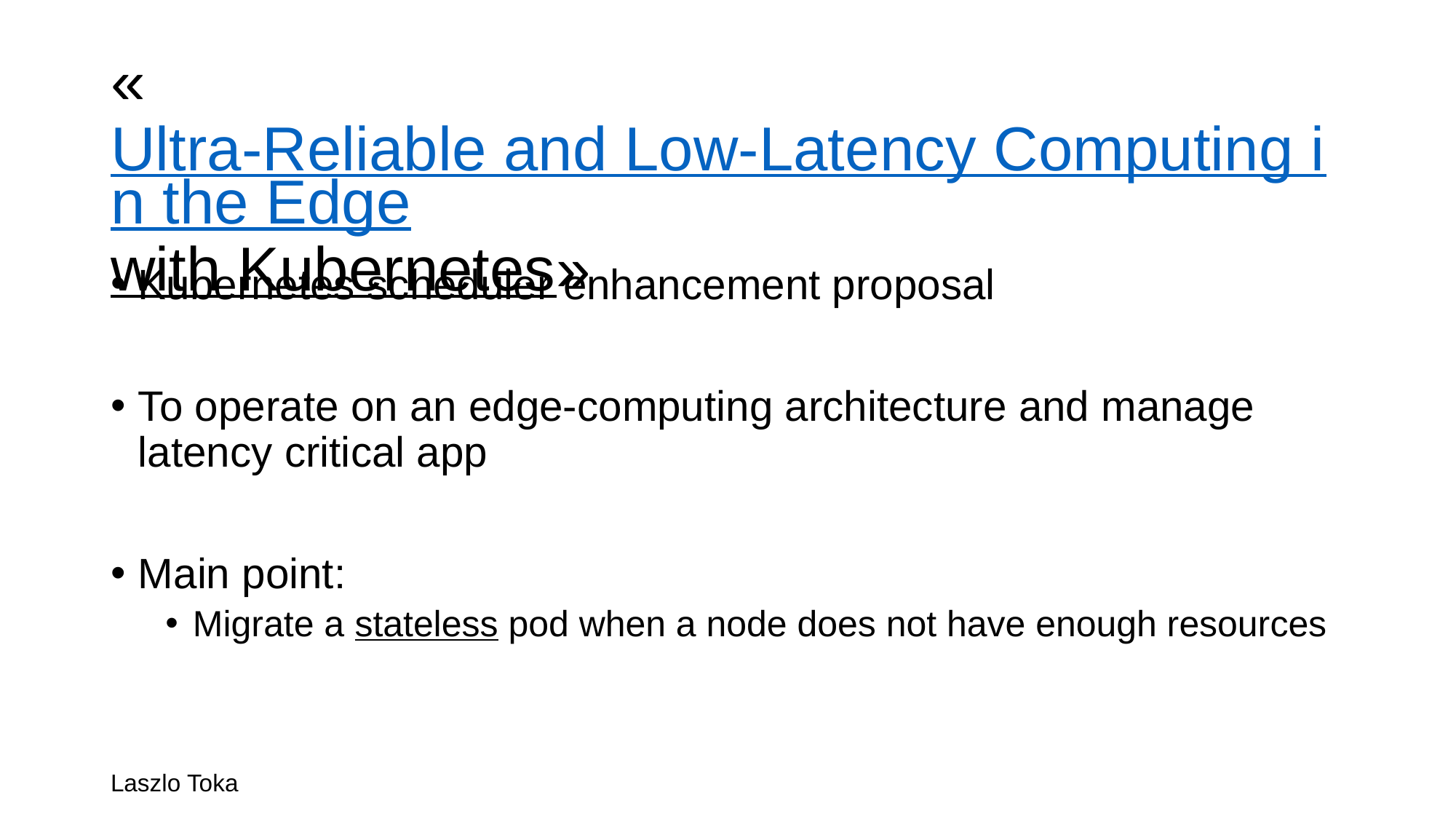

# «Ultra-Reliable and Low-Latency Computing in the Edge with Kubernetes»
Kubernetes scheduler enhancement proposal

To operate on an edge-computing architecture and manage latency critical app

Main point:
Migrate a stateless pod when a node does not have enough resources
Laszlo Toka